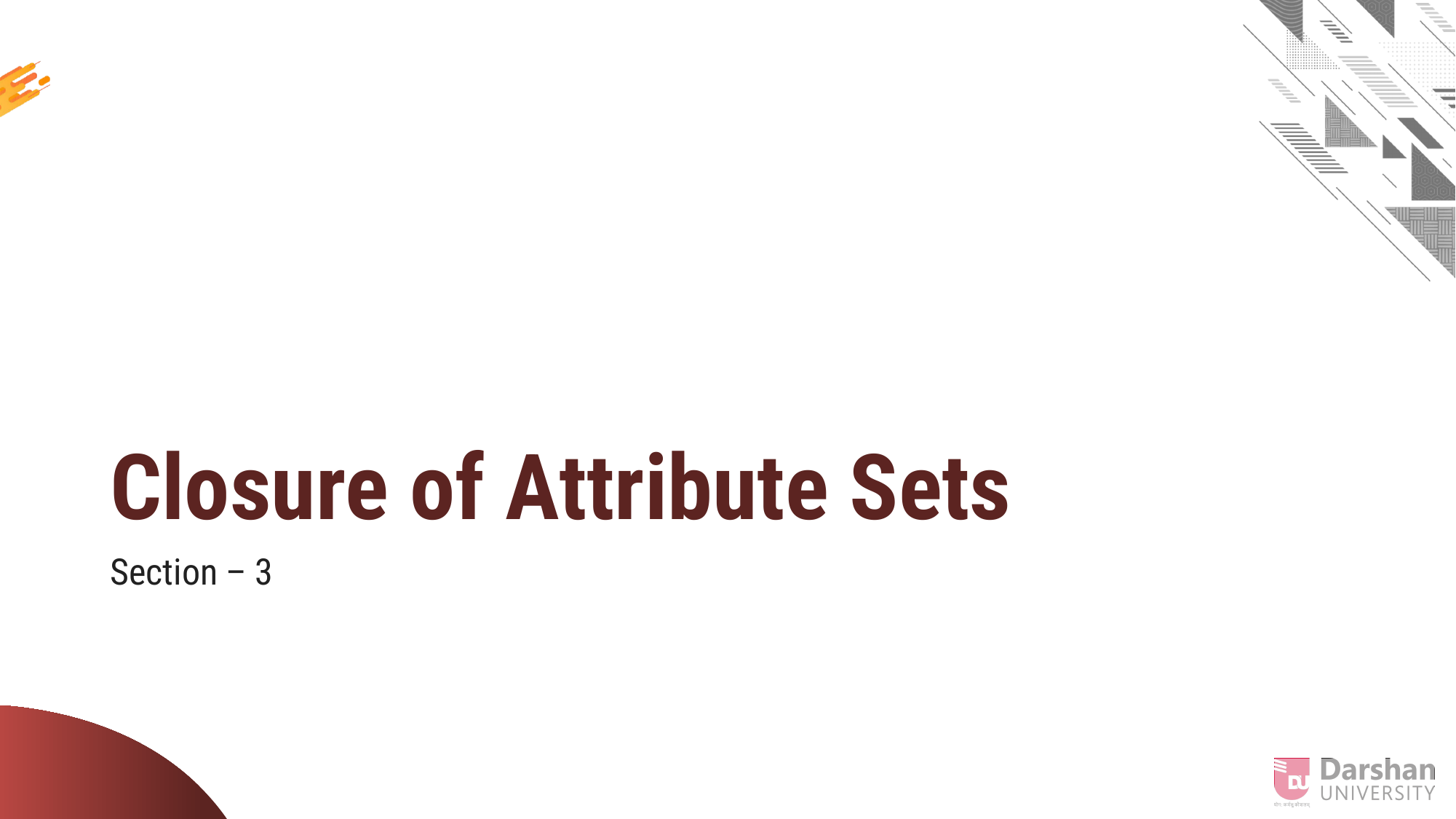

# Closure of Attribute Sets
Section – 3